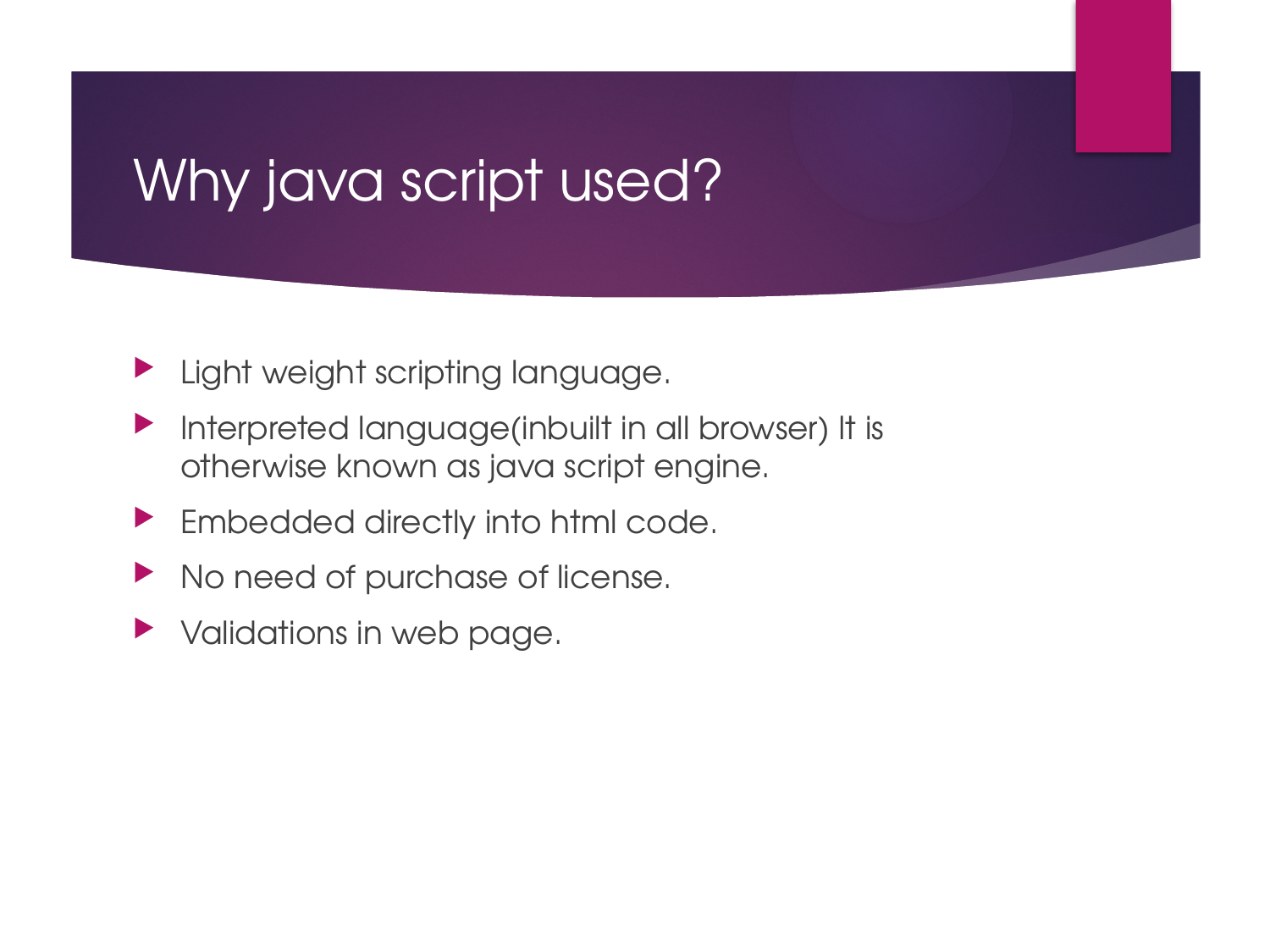

# Why java script used?
Light weight scripting language.
Interpreted language(inbuilt in all browser) It is otherwise known as java script engine.
Embedded directly into html code.
No need of purchase of license.
Validations in web page.